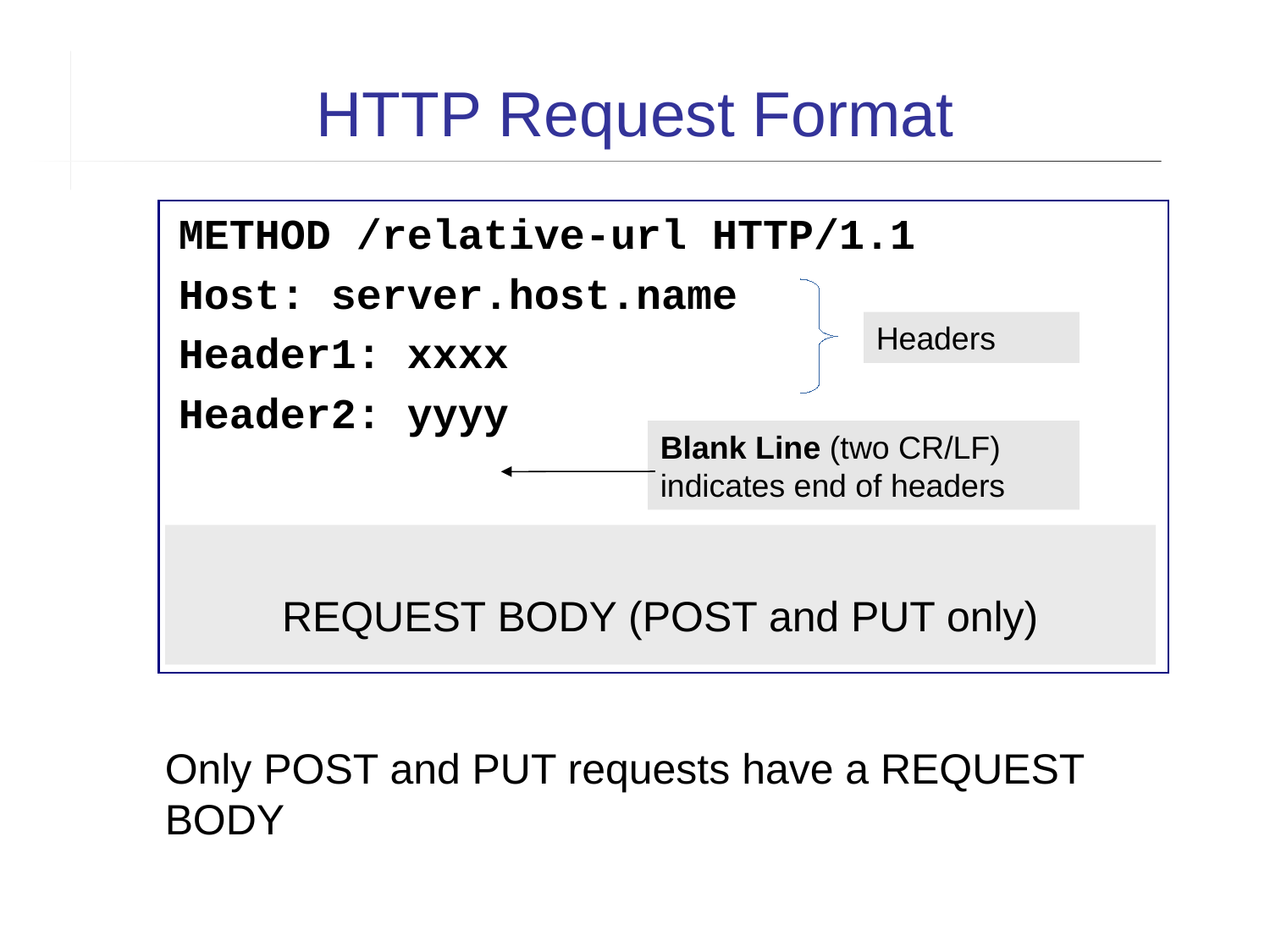

HTTP Request Format
METHOD /relative-url HTTP/1.1
Host: server.host.name
Header1: xxxx
Header2: yyyy

Headers
Blank Line (two CR/LF) indicates end of headers

REQUEST BODY (POST and PUT only)
Only POST and PUT requests have a REQUEST BODY